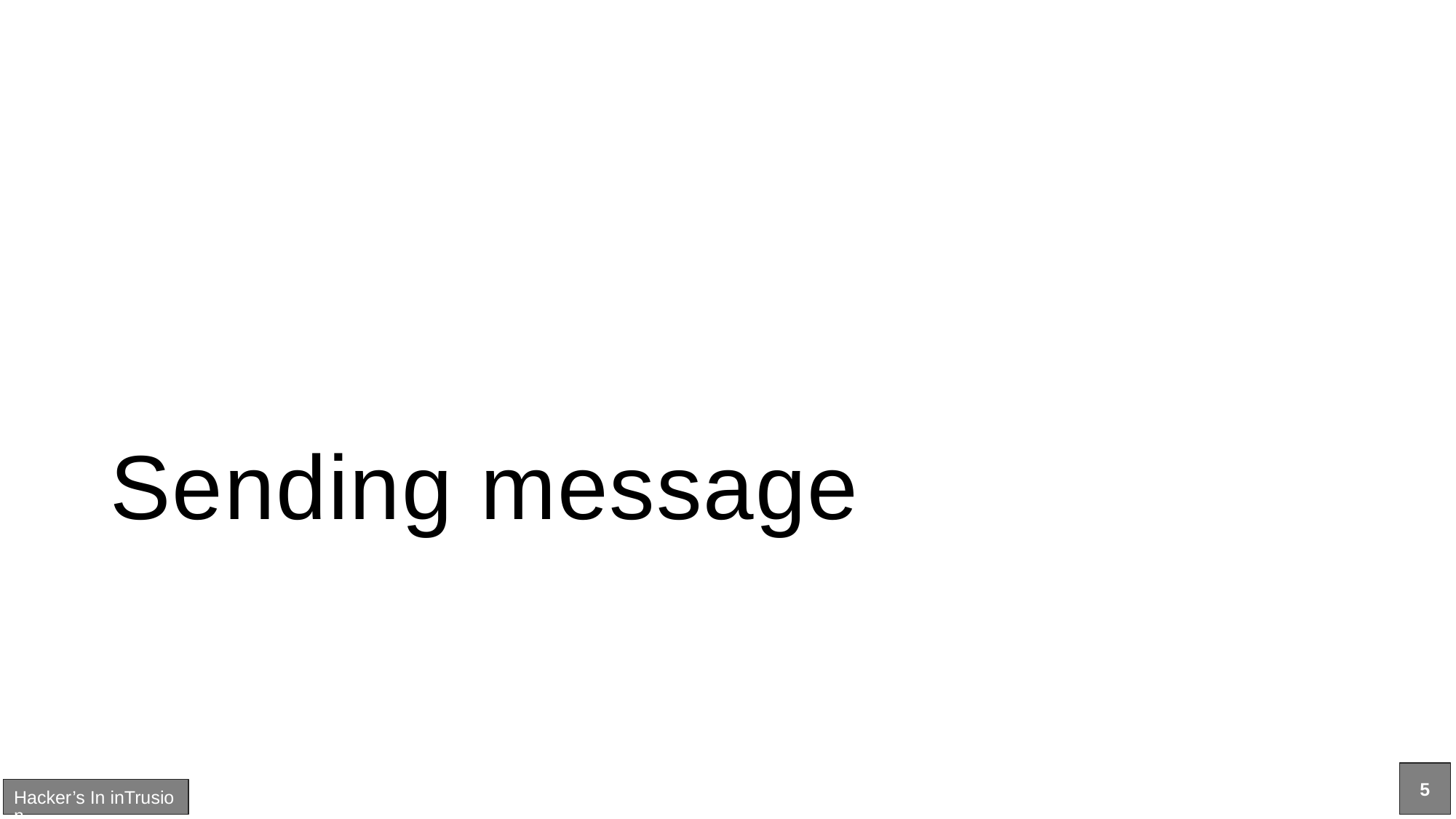

# Sending message

5
Hacker’s In inTrusion